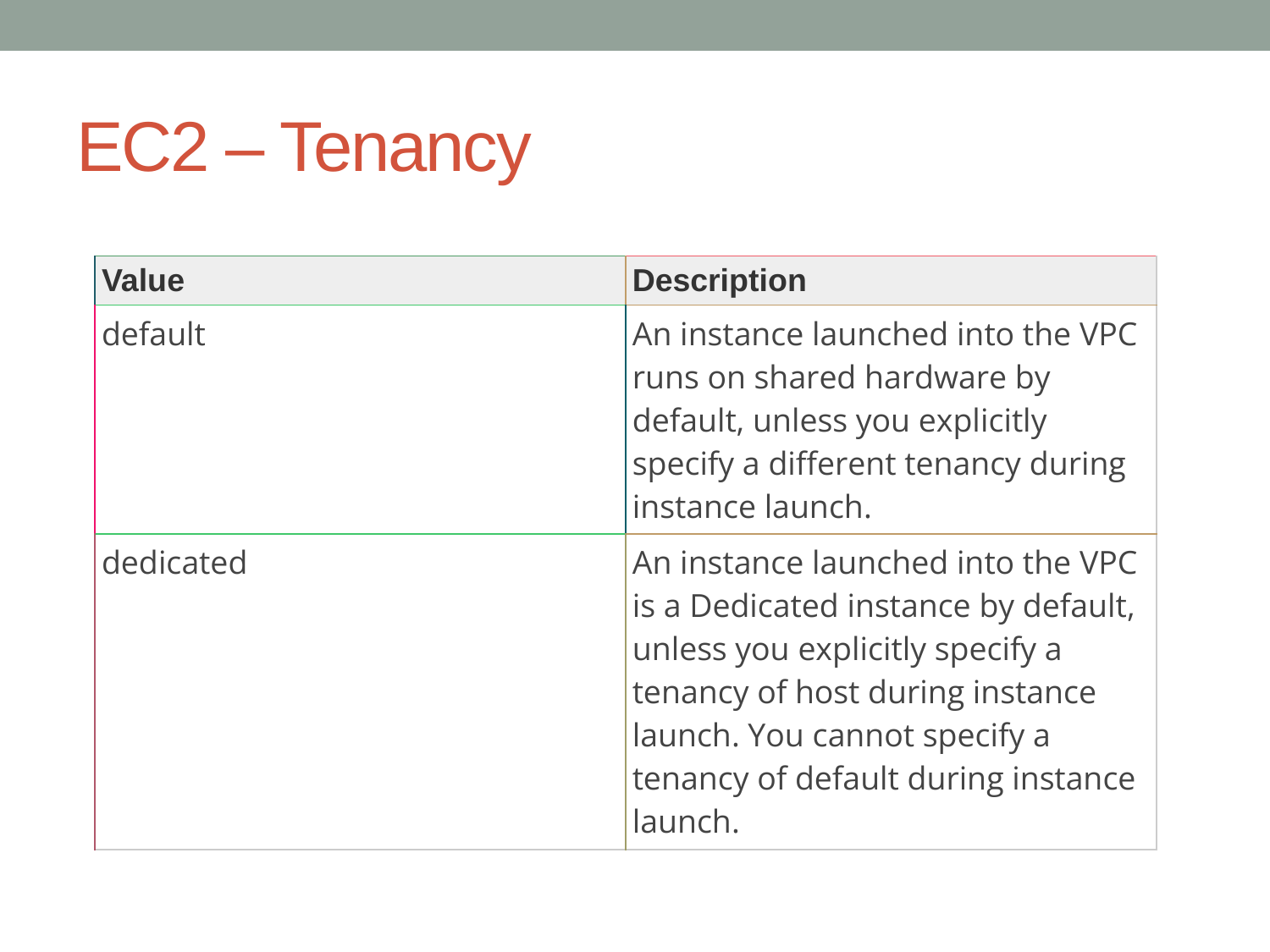

# EC2 – Tenancy
| Value | Description |
| --- | --- |
| default | An instance launched into the VPC runs on shared hardware by default, unless you explicitly specify a different tenancy during instance launch. |
| dedicated | An instance launched into the VPC is a Dedicated instance by default, unless you explicitly specify a tenancy of host during instance launch. You cannot specify a tenancy of default during instance launch. |